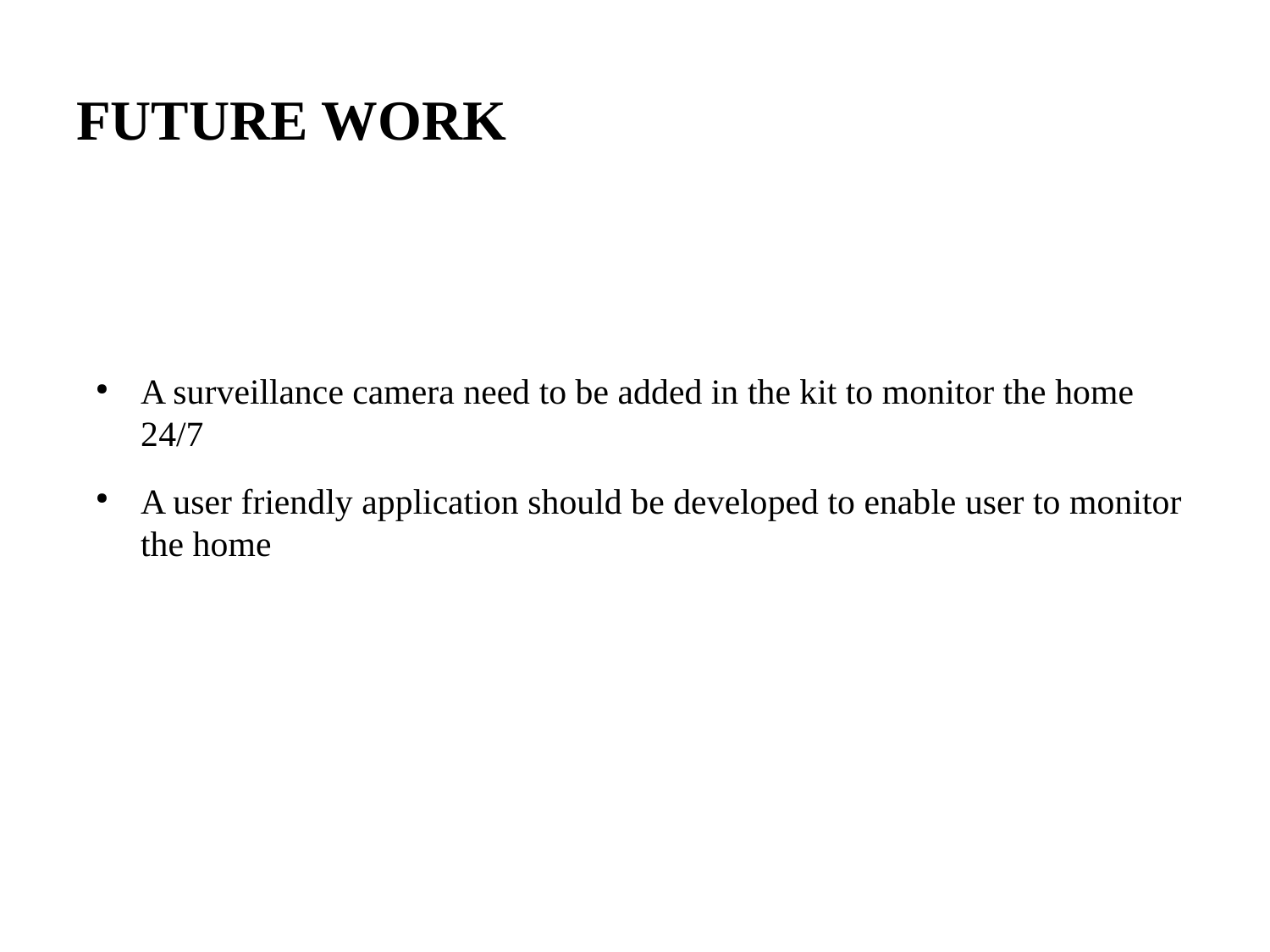

FUTURE WORK
A surveillance camera need to be added in the kit to monitor the home  24/7
A user friendly application should be developed to enable user to monitor the home